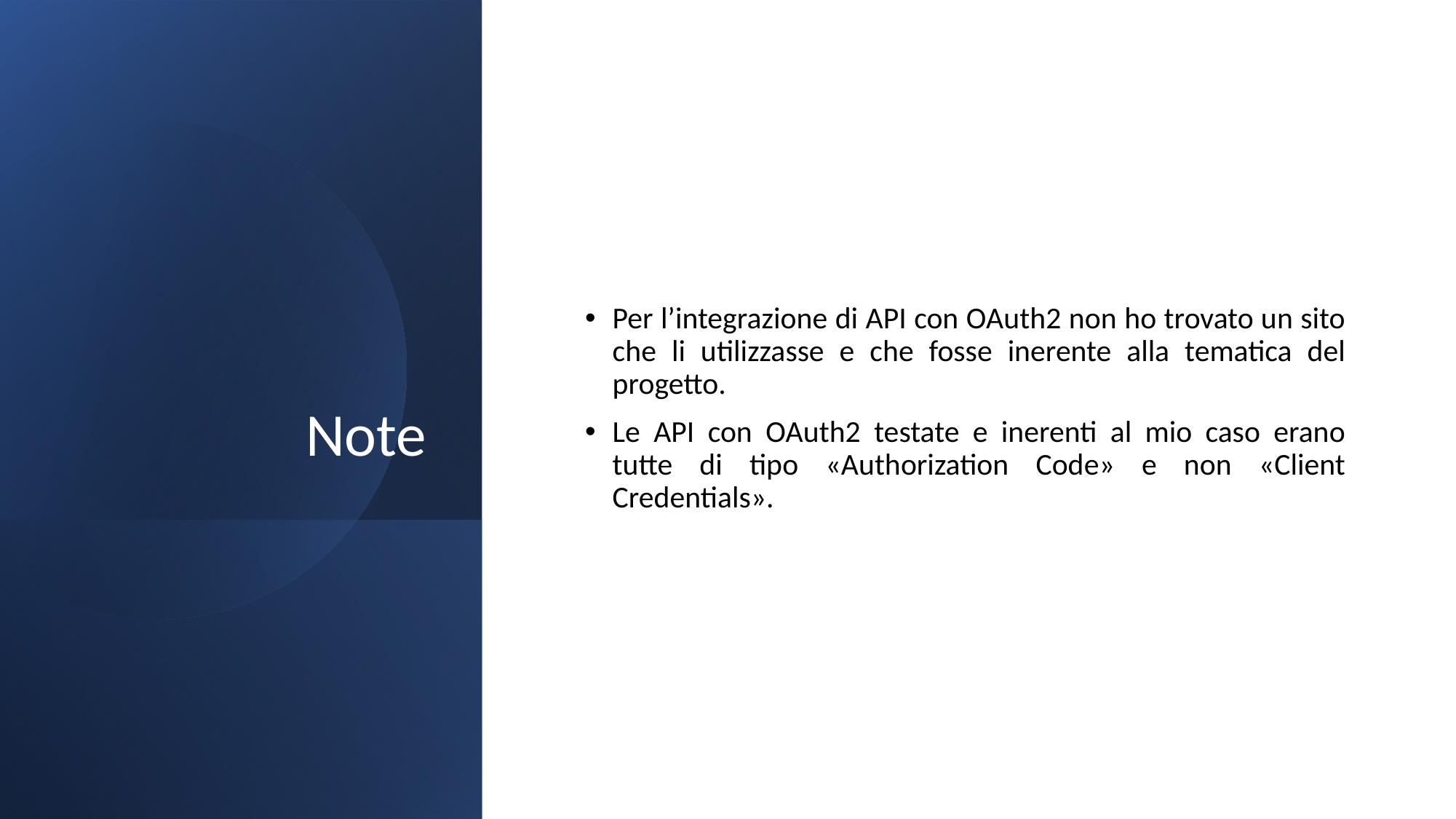

# Note
Per l’integrazione di API con OAuth2 non ho trovato un sito che li utilizzasse e che fosse inerente alla tematica del progetto.
Le API con OAuth2 testate e inerenti al mio caso erano tutte di tipo «Authorization Code» e non «Client Credentials».